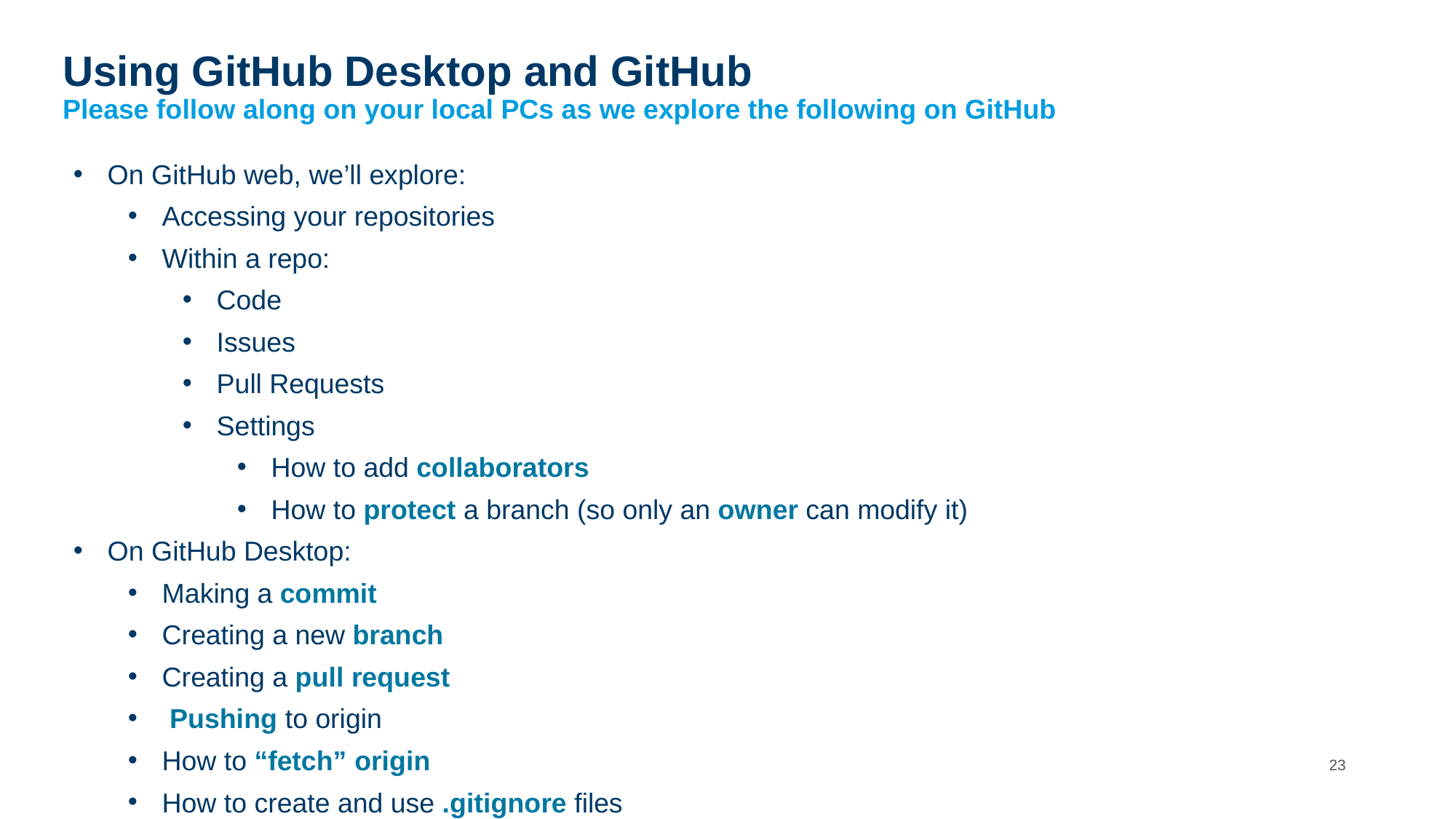

# Using GitHub Desktop and GitHub Please follow along on your local PCs as we explore the following on GitHub
On GitHub web, we’ll explore:
Accessing your repositories
Within a repo:
Code
Issues
Pull Requests
Settings
How to add collaborators
How to protect a branch (so only an owner can modify it)
On GitHub Desktop:
Making a commit
Creating a new branch
Creating a pull request
 Pushing to origin
How to “fetch” origin
How to create and use .gitignore files